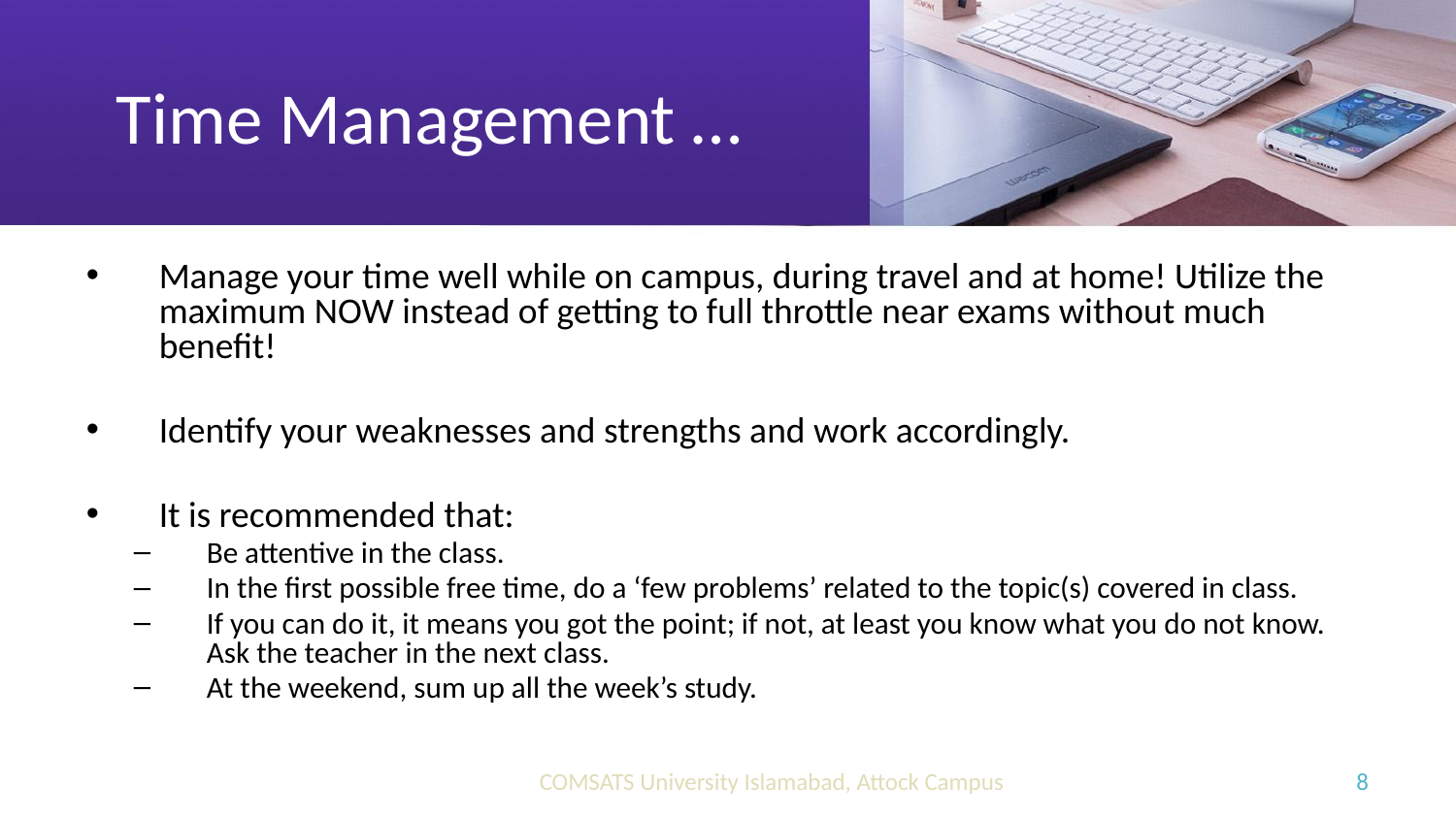

# Time Management …
Manage your time well while on campus, during travel and at home! Utilize the maximum NOW instead of getting to full throttle near exams without much benefit!

Identify your weaknesses and strengths and work accordingly.

It is recommended that:
Be attentive in the class.
In the first possible free time, do a ‘few problems’ related to the topic(s) covered in class.
If you can do it, it means you got the point; if not, at least you know what you do not know. Ask the teacher in the next class.
At the weekend, sum up all the week’s study.
8
COMSATS University Islamabad, Attock Campus